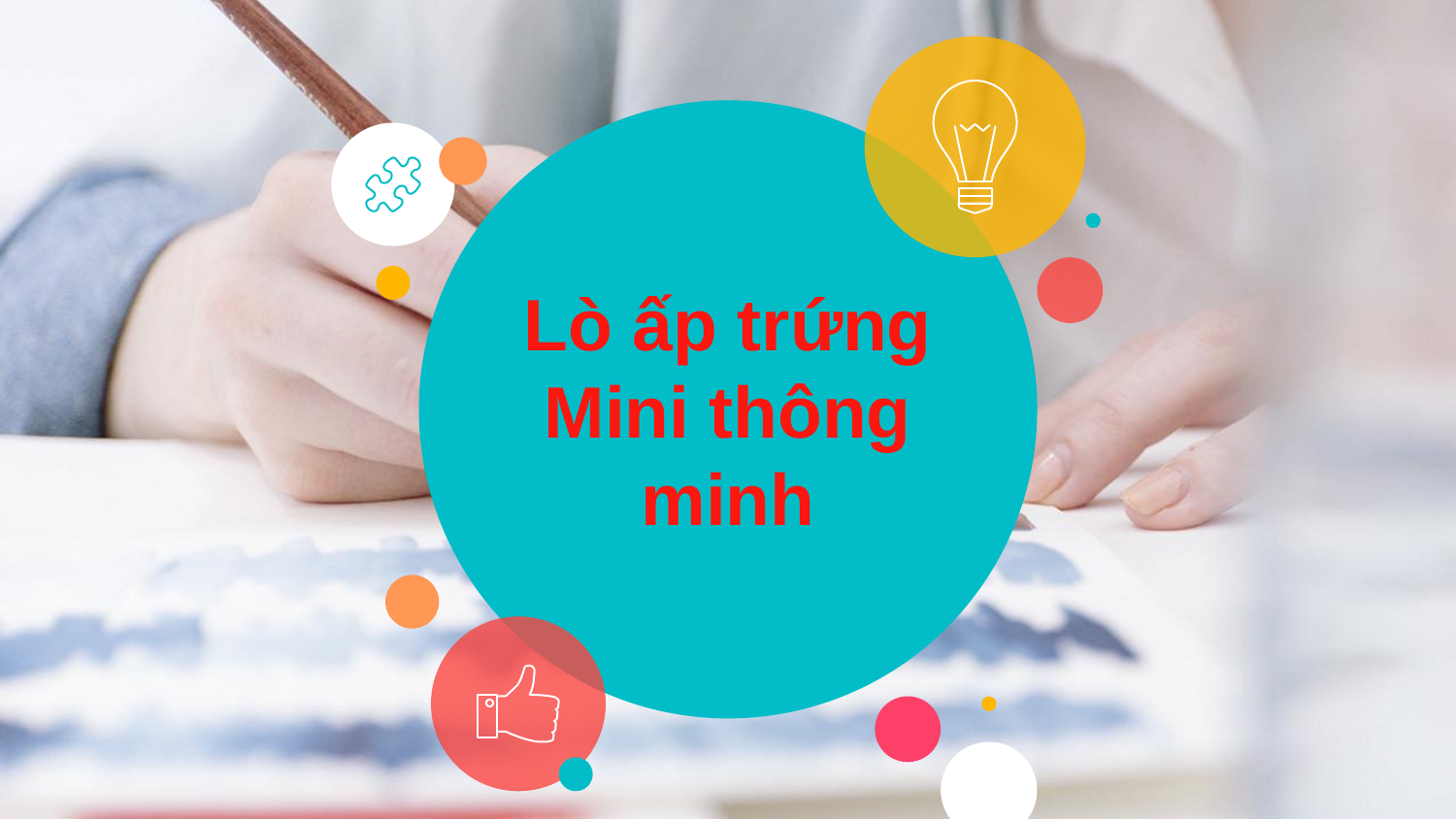

# Lò ấp trứng Mini thông minh